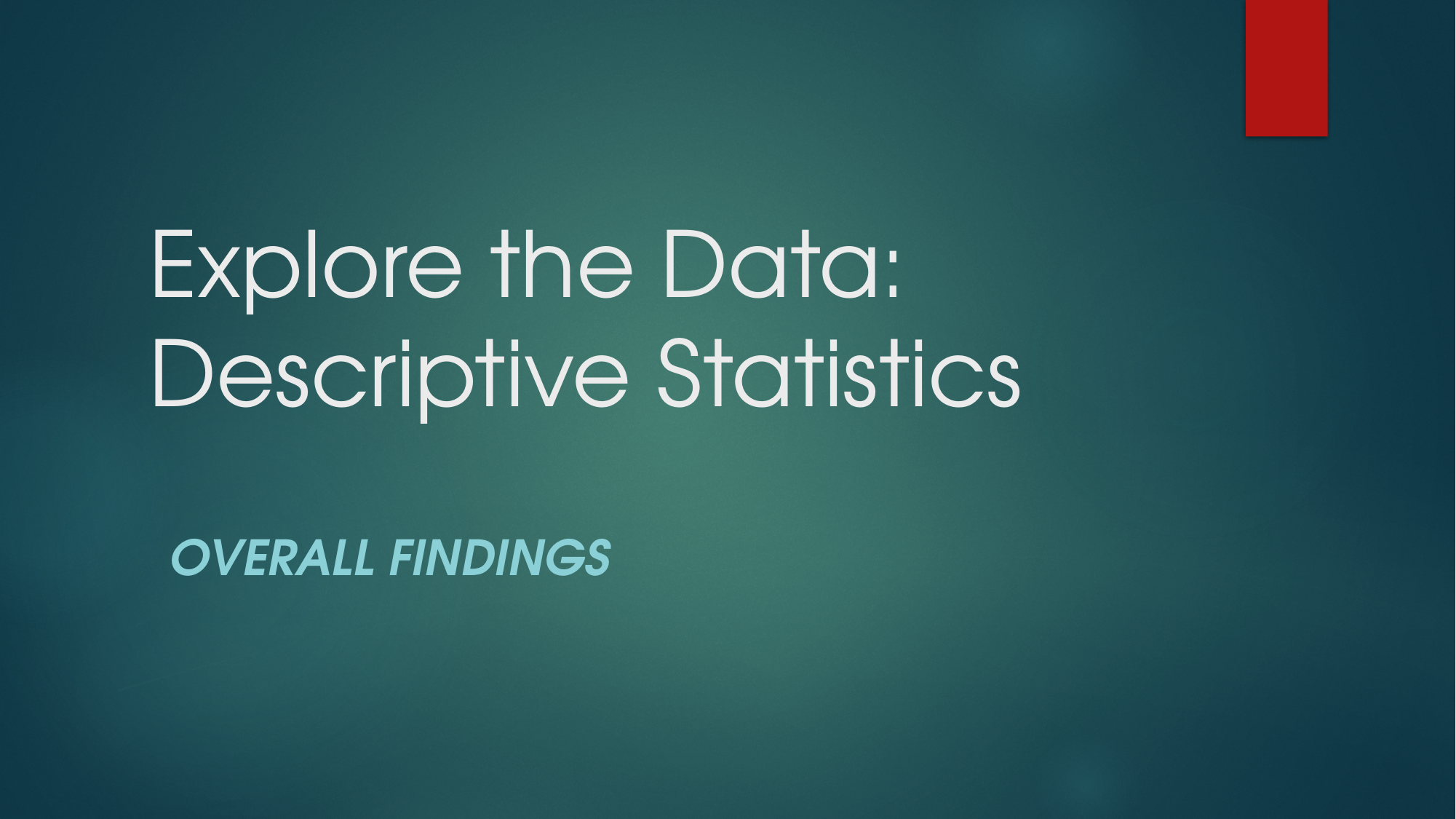

# Explore the Data: Descriptive Statistics
 Overall Findings